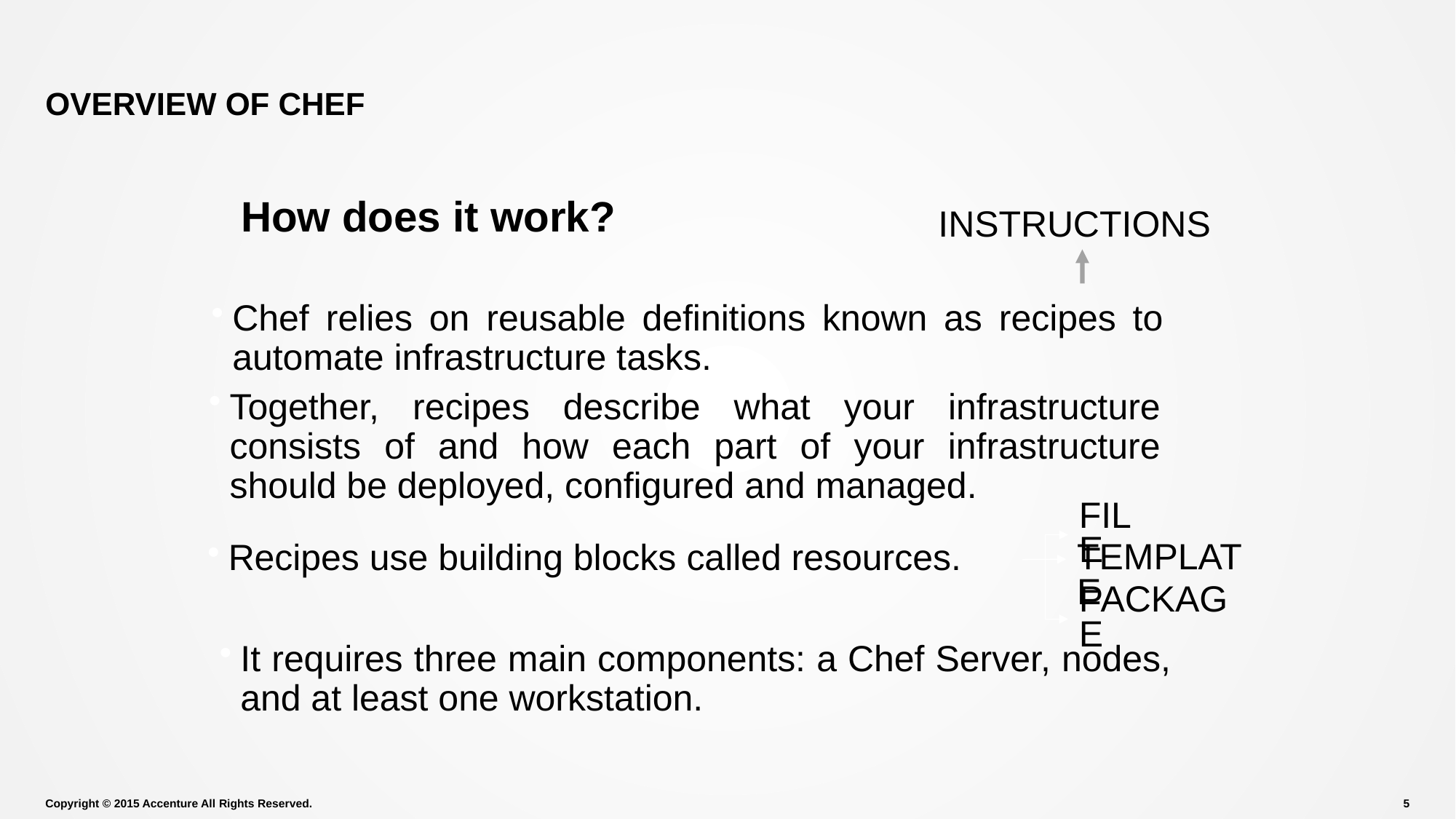

# Overview of Chef
How does it work?
INSTRUCTIONS
Chef relies on reusable definitions known as recipes to automate infrastructure tasks.
Together, recipes describe what your infrastructure consists of and how each part of your infrastructure should be deployed, configured and managed.
FILE
Recipes use building blocks called resources.
TEMPLATE
PACKAGE
It requires three main components: a Chef Server, nodes, and at least one workstation.
Copyright © 2015 Accenture All Rights Reserved.
5